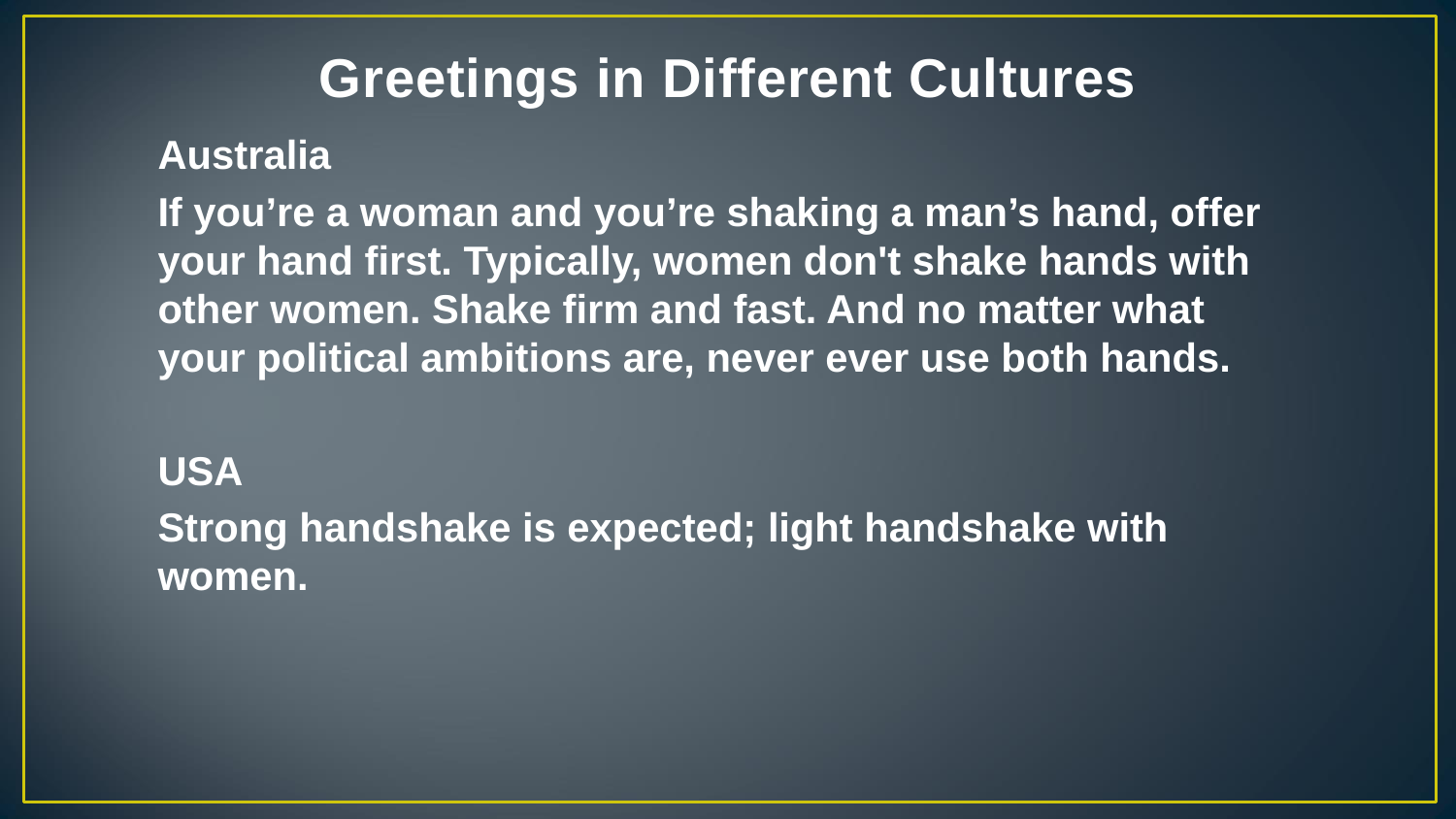

# Greetings in Different Cultures

Australia
If you’re a woman and you’re shaking a man’s hand, offer your hand first. Typically, women don't shake hands with other women. Shake firm and fast. And no matter what your political ambitions are, never ever use both hands.

USA
Strong handshake is expected; light handshake with women.